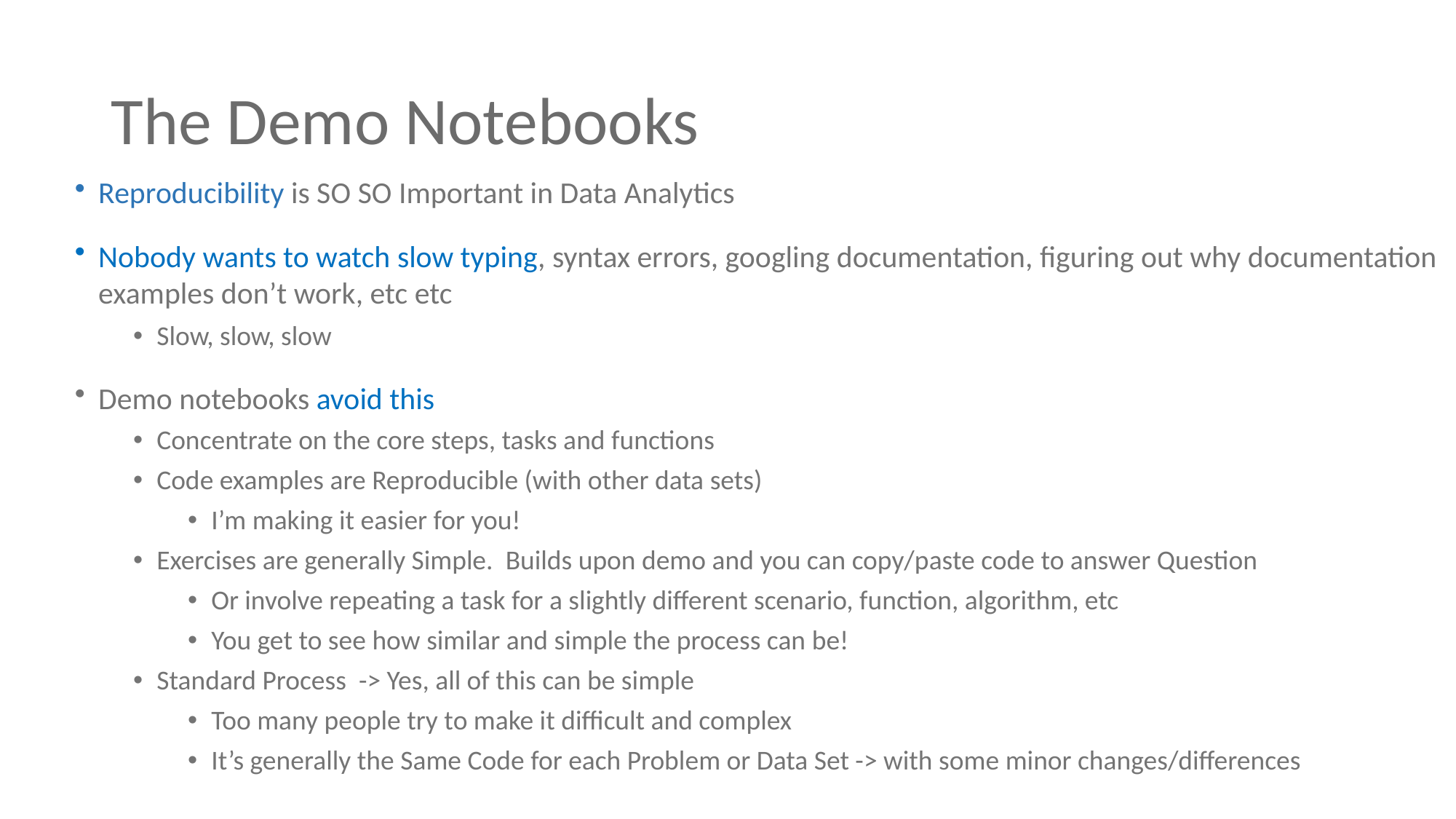

# The Demo Notebooks
Reproducibility is SO SO Important in Data Analytics
Nobody wants to watch slow typing, syntax errors, googling documentation, figuring out why documentation examples don’t work, etc etc
Slow, slow, slow
Demo notebooks avoid this
Concentrate on the core steps, tasks and functions
Code examples are Reproducible (with other data sets)
I’m making it easier for you!
Exercises are generally Simple.  Builds upon demo and you can copy/paste code to answer Question
Or involve repeating a task for a slightly different scenario, function, algorithm, etc
You get to see how similar and simple the process can be!
Standard Process  -> Yes, all of this can be simple
Too many people try to make it difficult and complex
It’s generally the Same Code for each Problem or Data Set -> with some minor changes/differences